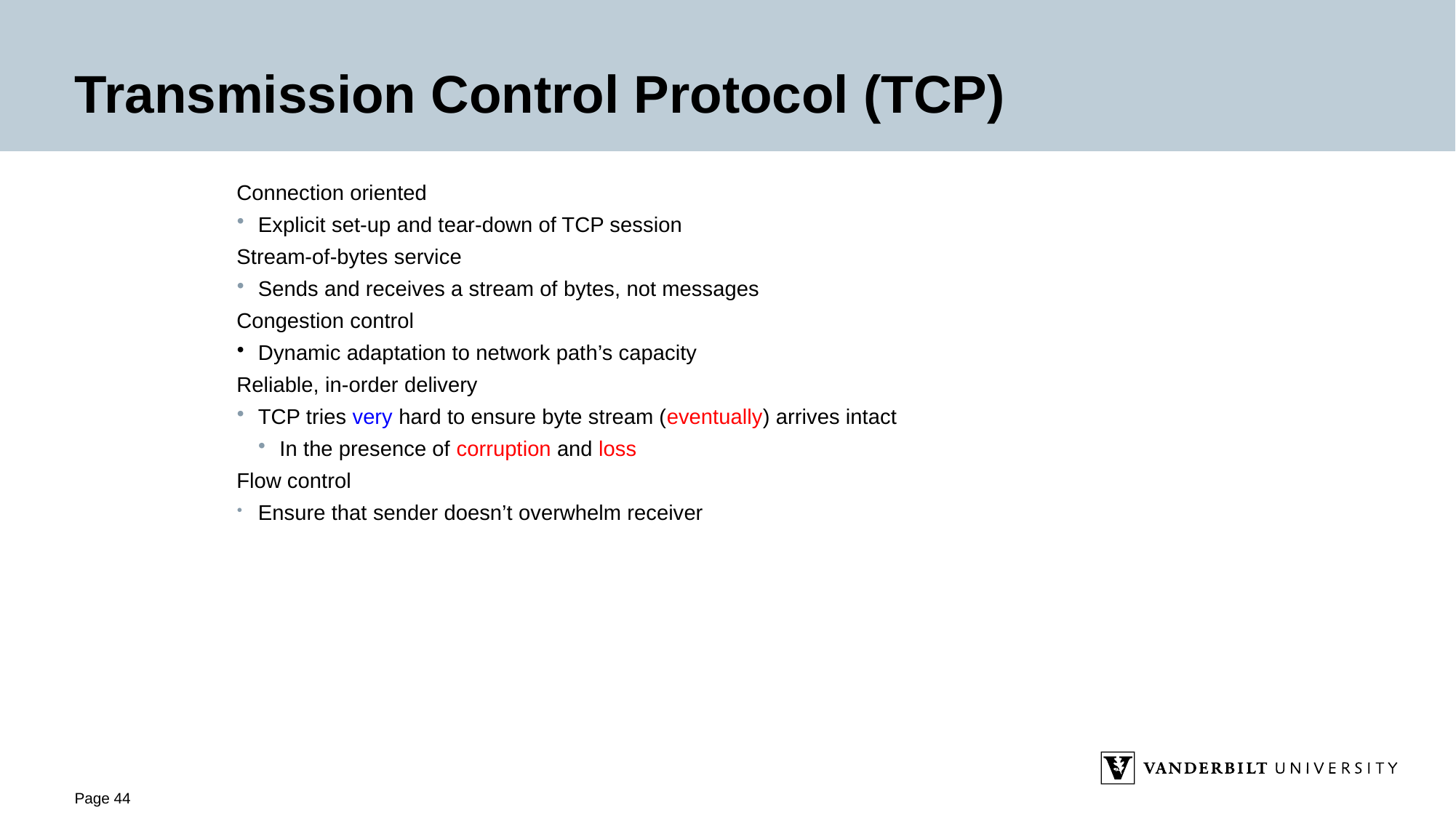

# Transmission Control Protocol (TCP)
Connection oriented
Explicit set-up and tear-down of TCP session
Stream-of-bytes service
Sends and receives a stream of bytes, not messages
Congestion control
Dynamic adaptation to network path’s capacity
Reliable, in-order delivery
TCP tries very hard to ensure byte stream (eventually) arrives intact
In the presence of corruption and loss
Flow control
Ensure that sender doesn’t overwhelm receiver